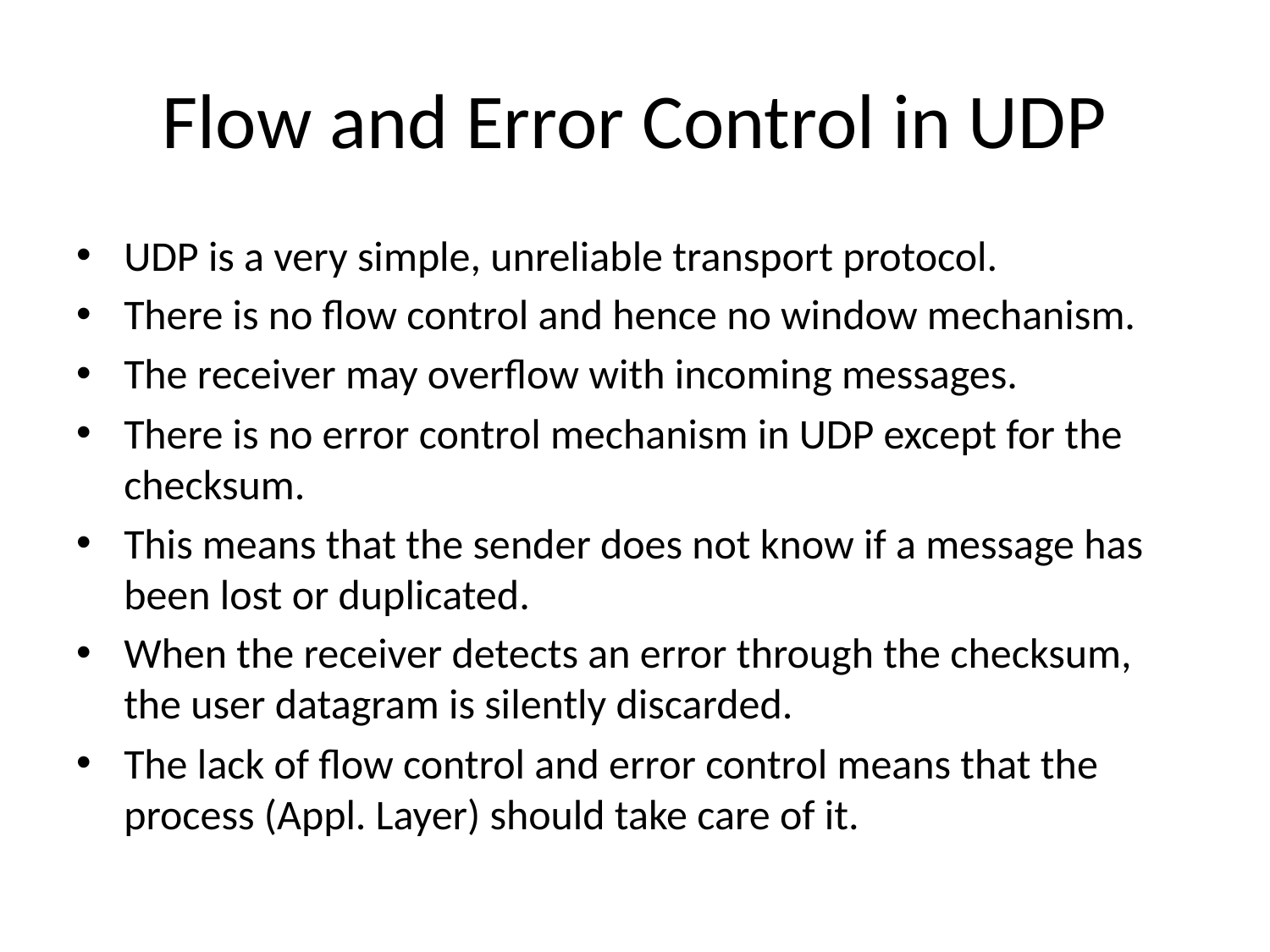

# Flow and Error Control in UDP
UDP is a very simple, unreliable transport protocol.
There is no flow control and hence no window mechanism.
The receiver may overflow with incoming messages.
There is no error control mechanism in UDP except for the checksum.
This means that the sender does not know if a message has been lost or duplicated.
When the receiver detects an error through the checksum, the user datagram is silently discarded.
The lack of flow control and error control means that the process (Appl. Layer) should take care of it.